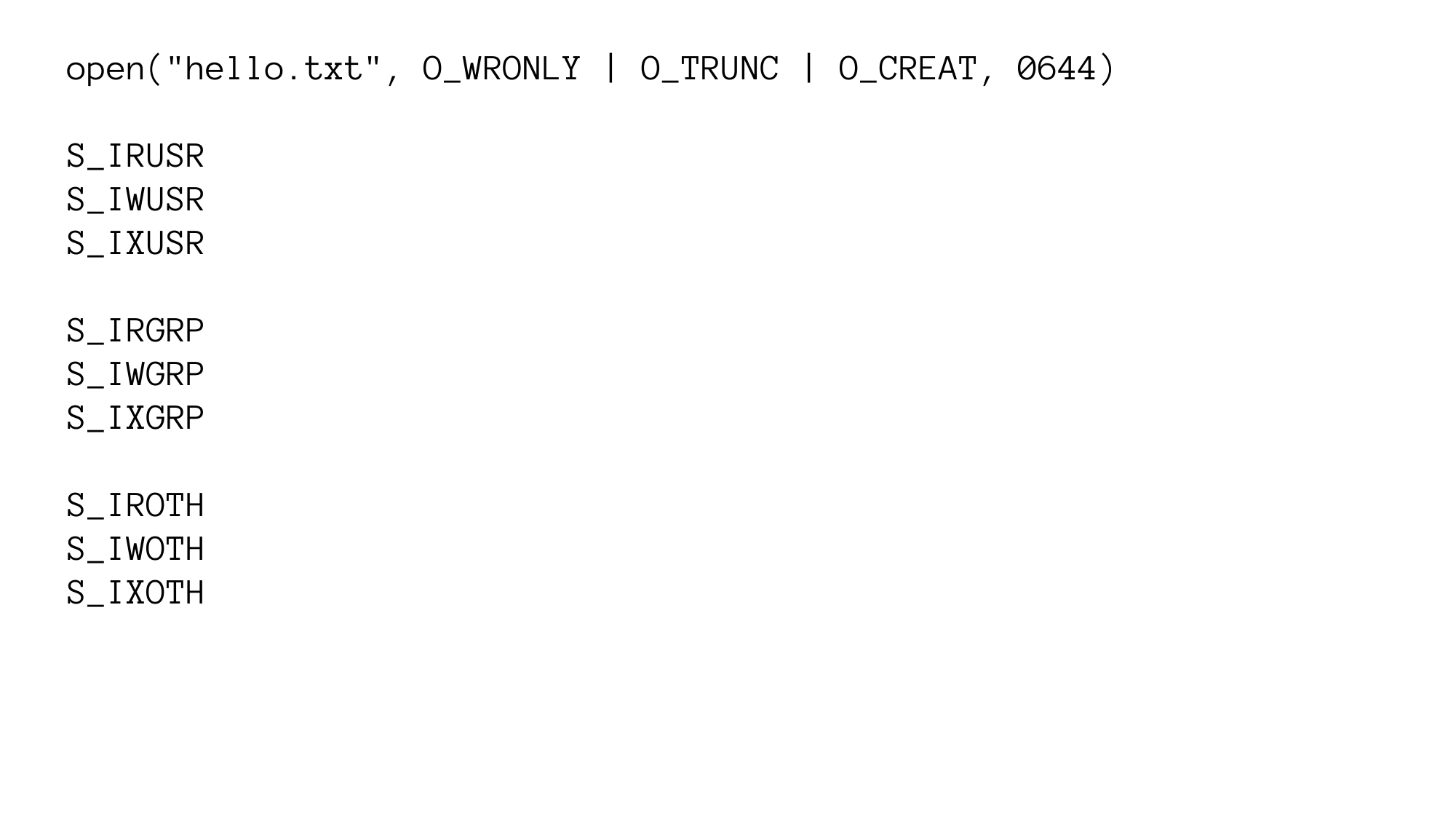

open("hello.txt", O_WRONLY | O_TRUNC | O_CREAT, 0644)

S_IRUSR
S_IWUSR
S_IXUSR

S_IRGRP
S_IWGRP
S_IXGRP

S_IROTH
S_IWOTH
S_IXOTH